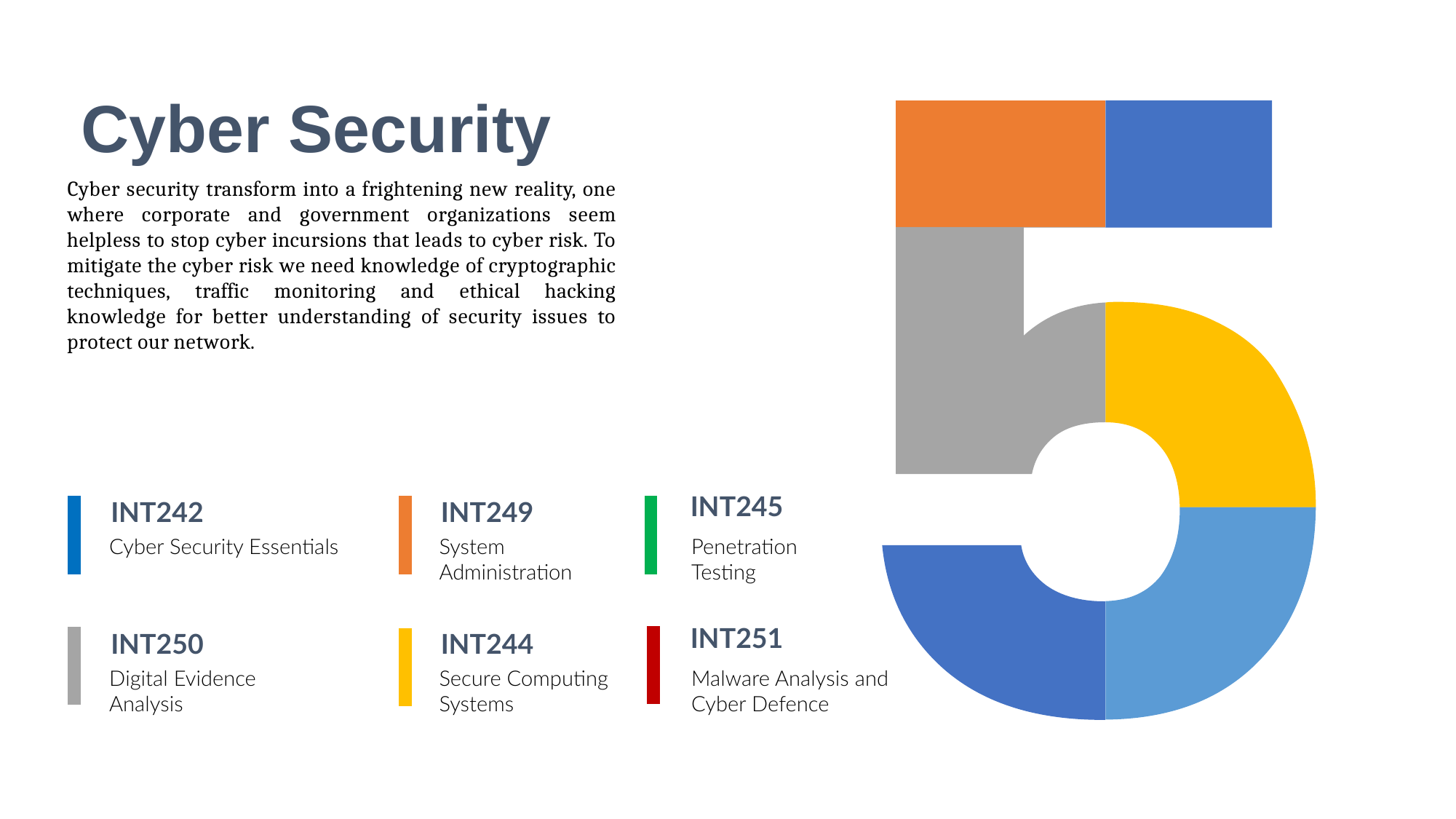

Cyber Security
Cyber security transform into a frightening new reality, one where corporate and government organizations seem helpless to stop cyber incursions that leads to cyber risk. To mitigate the cyber risk we need knowledge of cryptographic techniques, traffic monitoring and ethical hacking knowledge for better understanding of security issues to protect our network.
INT242
Cyber Security Essentials
INT249
System
Administration

INT250
Digital Evidence
Analysis
INT244
Secure Computing
Systems

INT245

Penetration Testing

INT251

Malware Analysis and
Cyber Defence